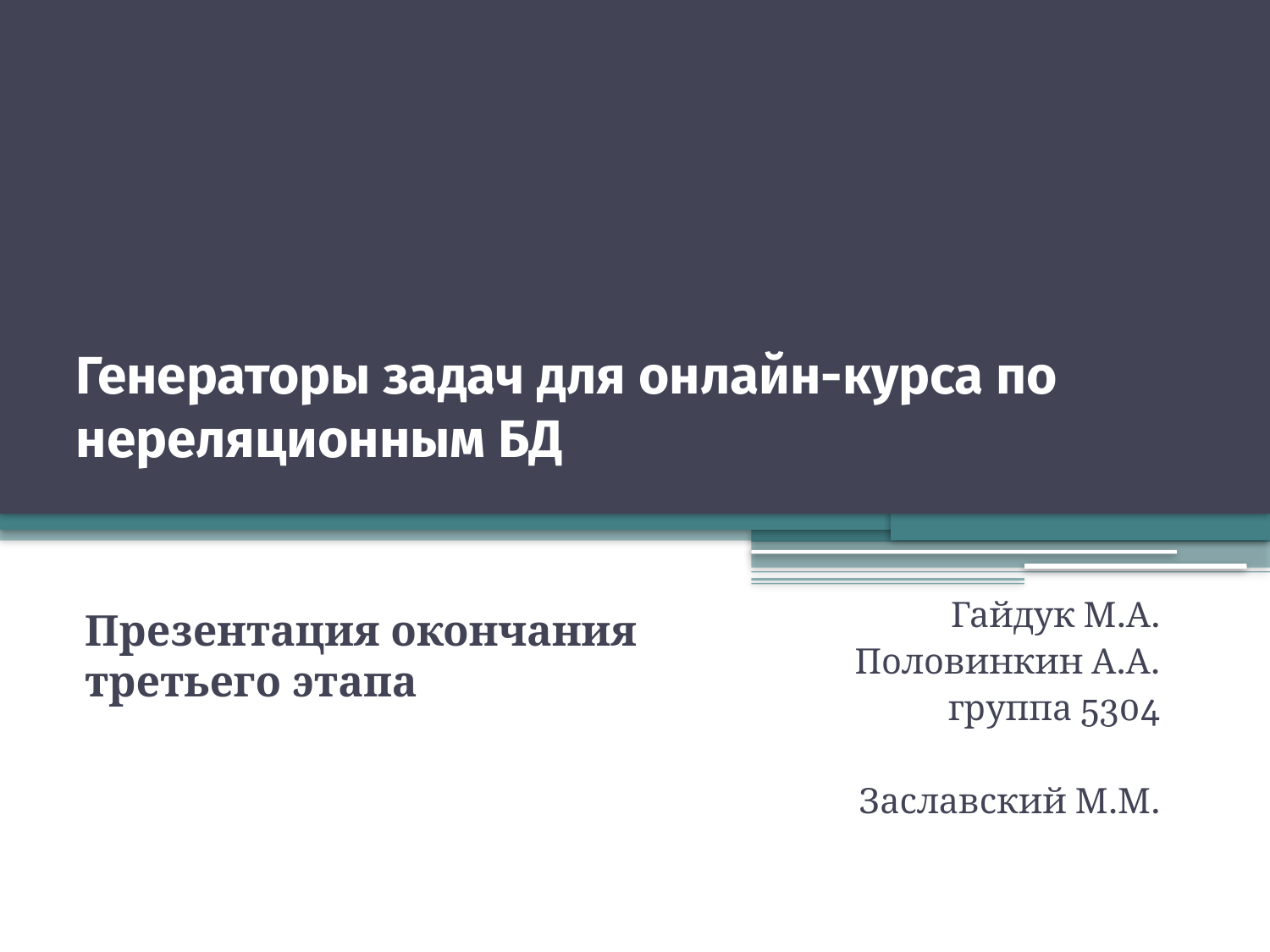

# Генераторы задач для онлайн-курса по нереляционным БД

Презентация окончания третьего этапа
Гайдук М.А.
Половинкин А.А.
группа 5304

Заславский М.М.